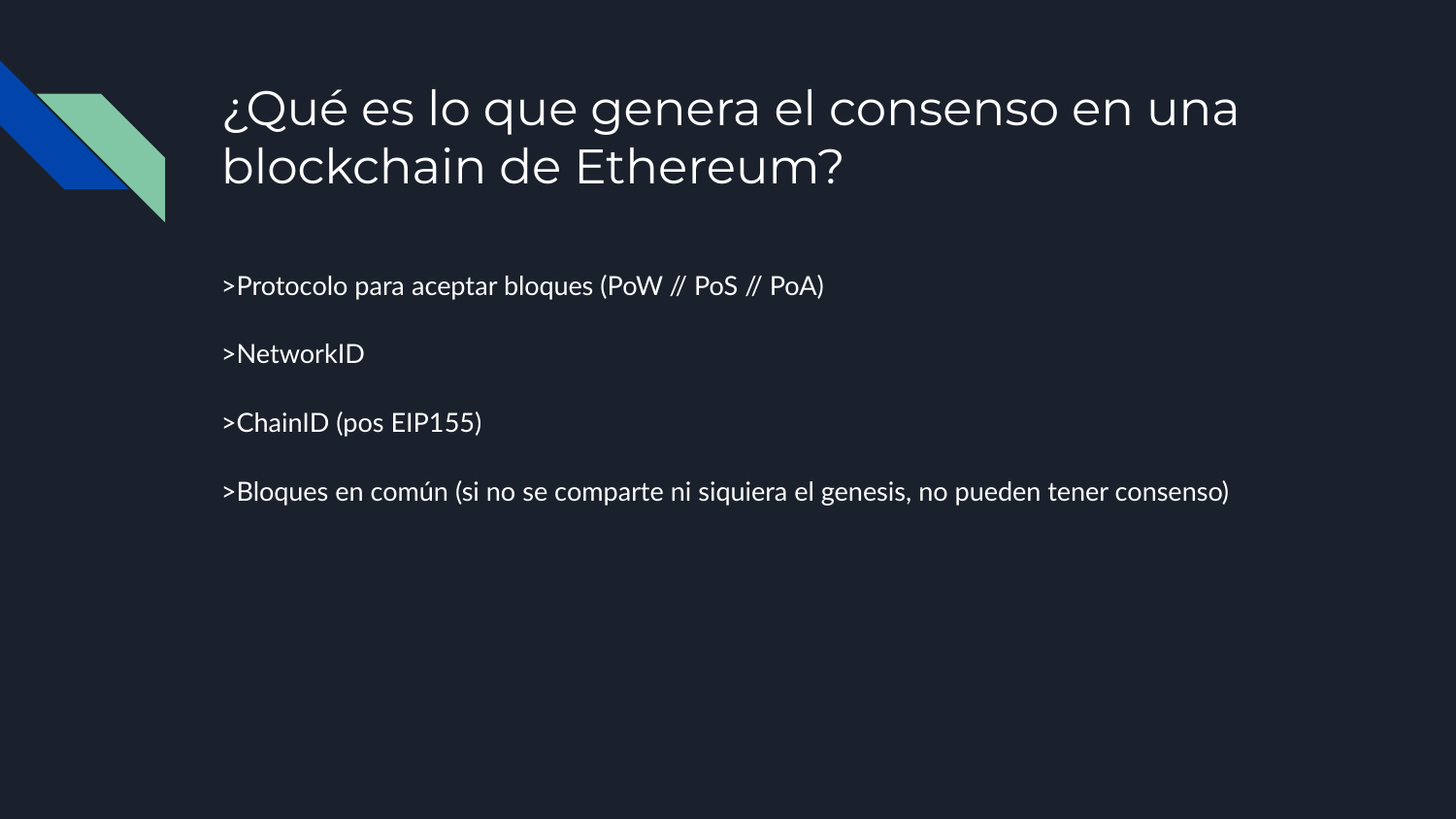

# ¿Qué es lo que genera el consenso en una blockchain de Ethereum?
>Protocolo para aceptar bloques (PoW // PoS // PoA)
>NetworkID
>ChainID (pos EIP155)
>Bloques en común (si no se comparte ni siquiera el genesis, no pueden tener consenso)